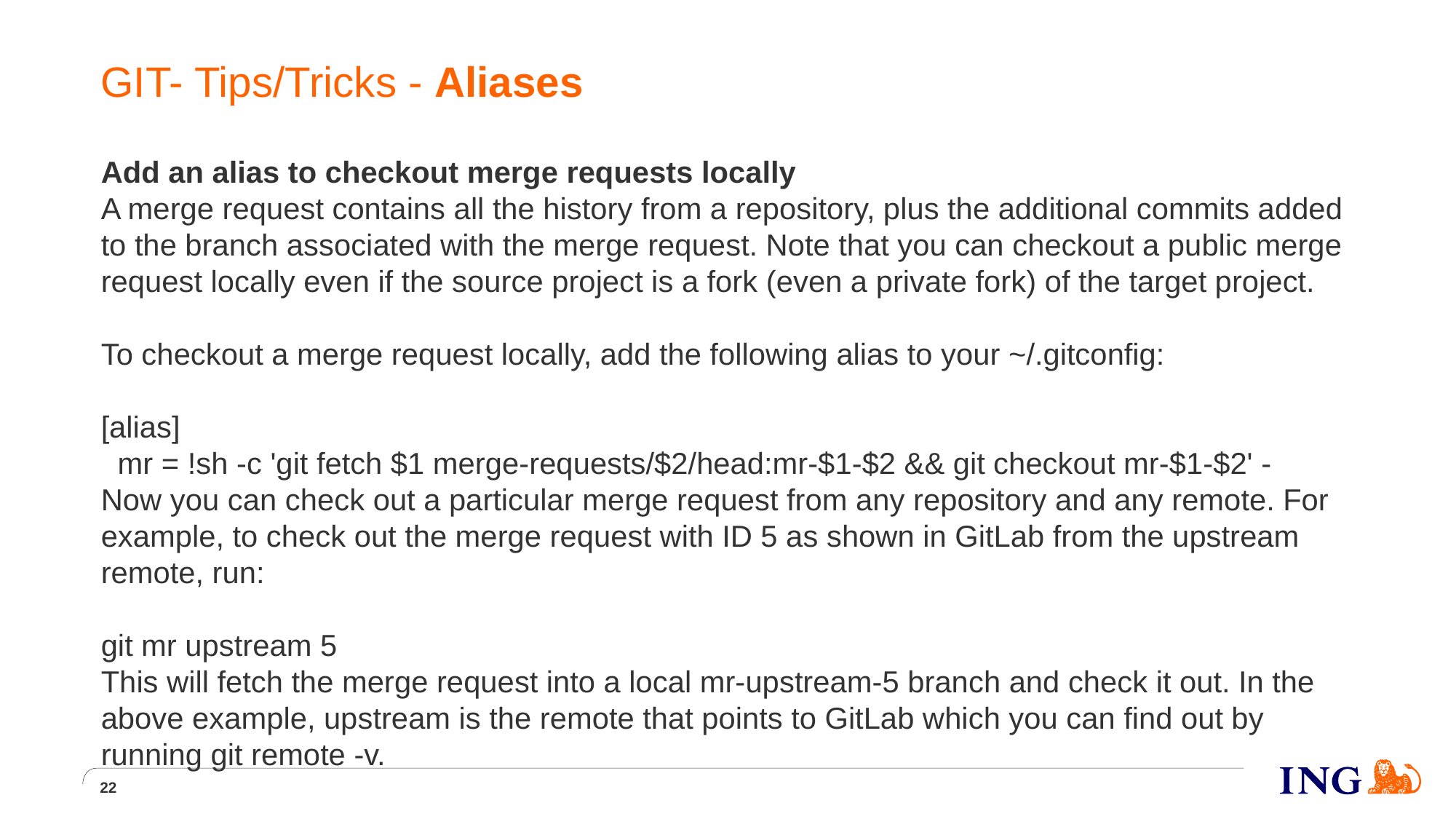

# GIT- Tips/Tricks - Aliases
Add an alias to checkout merge requests locally
A merge request contains all the history from a repository, plus the additional commits added to the branch associated with the merge request. Note that you can checkout a public merge request locally even if the source project is a fork (even a private fork) of the target project.

To checkout a merge request locally, add the following alias to your ~/.gitconfig:

[alias]
  mr = !sh -c 'git fetch $1 merge-requests/$2/head:mr-$1-$2 && git checkout mr-$1-$2' -
Now you can check out a particular merge request from any repository and any remote. For example, to check out the merge request with ID 5 as shown in GitLab from the upstream remote, run:

git mr upstream 5
This will fetch the merge request into a local mr-upstream-5 branch and check it out. In the above example, upstream is the remote that points to GitLab which you can find out by running git remote -v.
22